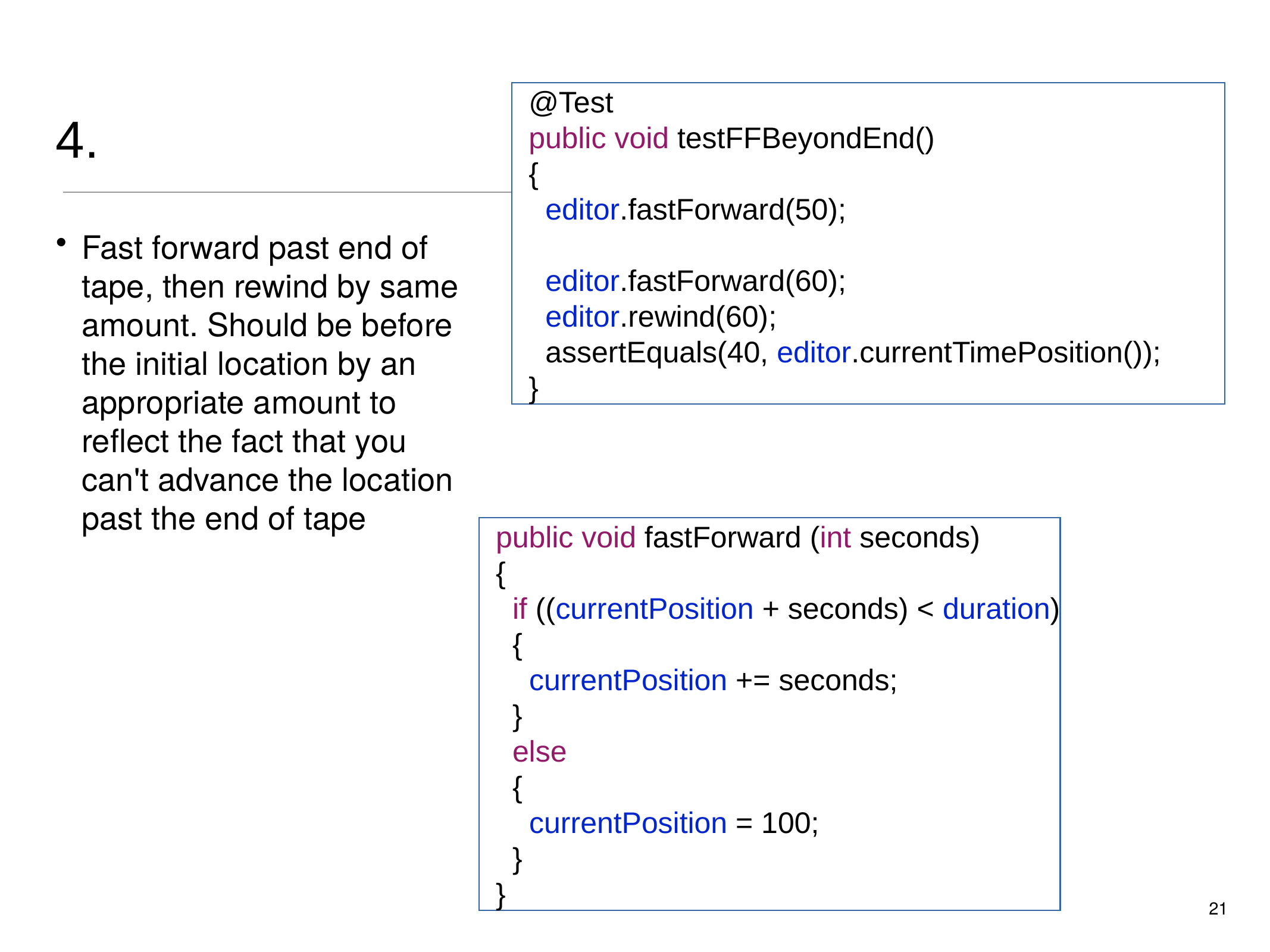

# 4.
  @Test
  public void testFFBeyondEnd()
  {
    editor.fastForward(50);

    editor.fastForward(60);
    editor.rewind(60);
    assertEquals(40, editor.currentTimePosition());
  }
Fast forward past end of tape, then rewind by same amount. Should be before the initial location by an appropriate amount to reflect the fact that you can't advance the location past the end of tape
  public void fastForward (int seconds)
  {
    if ((currentPosition + seconds) < duration)
    {
      currentPosition += seconds;
    }
    else
    {
      currentPosition = 100;
    }
  }
21